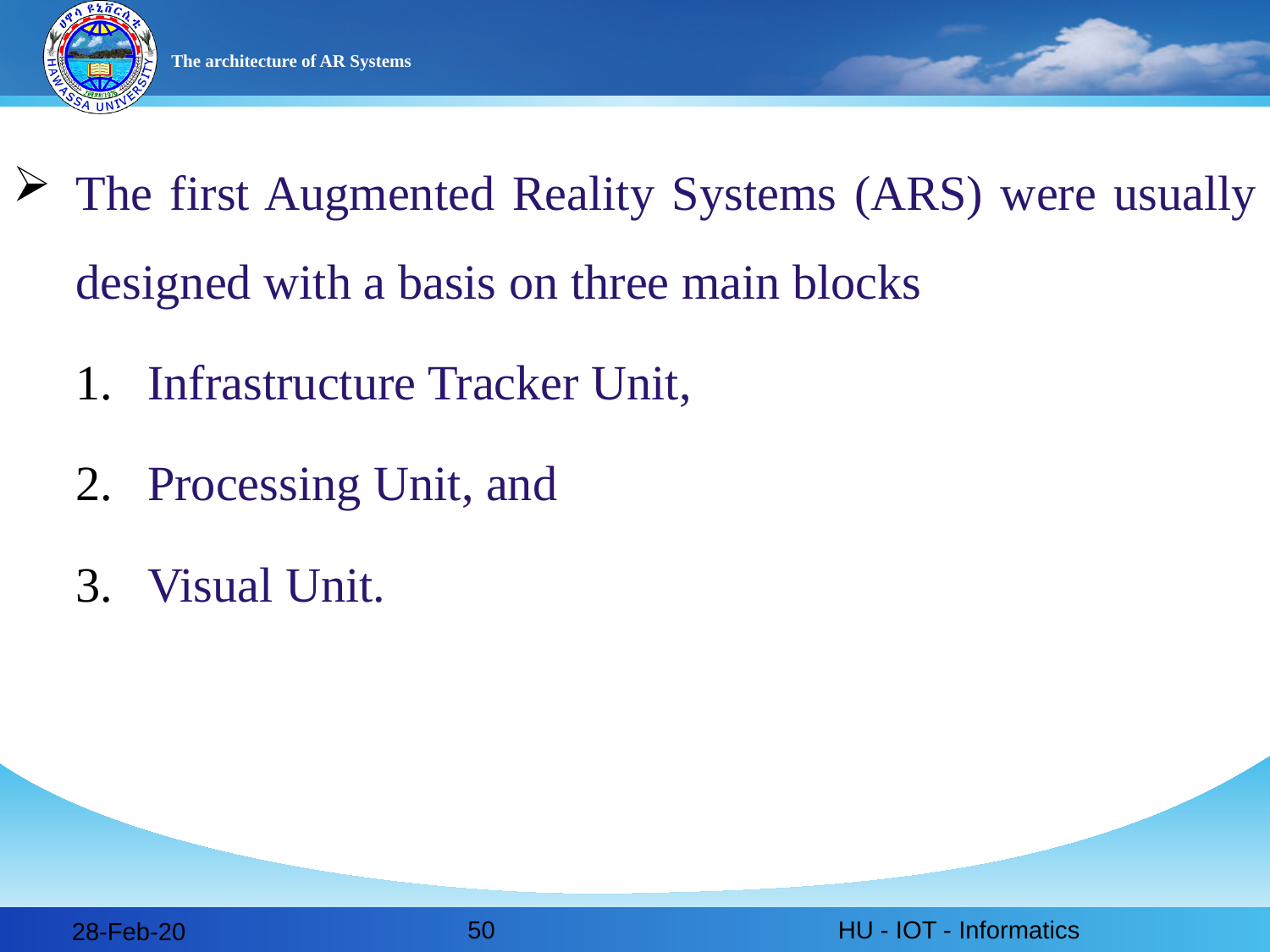

# The architecture of AR Systems
The first Augmented Reality Systems (ARS) were usually designed with a basis on three main blocks
Infrastructure Tracker Unit,
Processing Unit, and
Visual Unit.

50
HU - IOT - Informatics
28-Feb-20